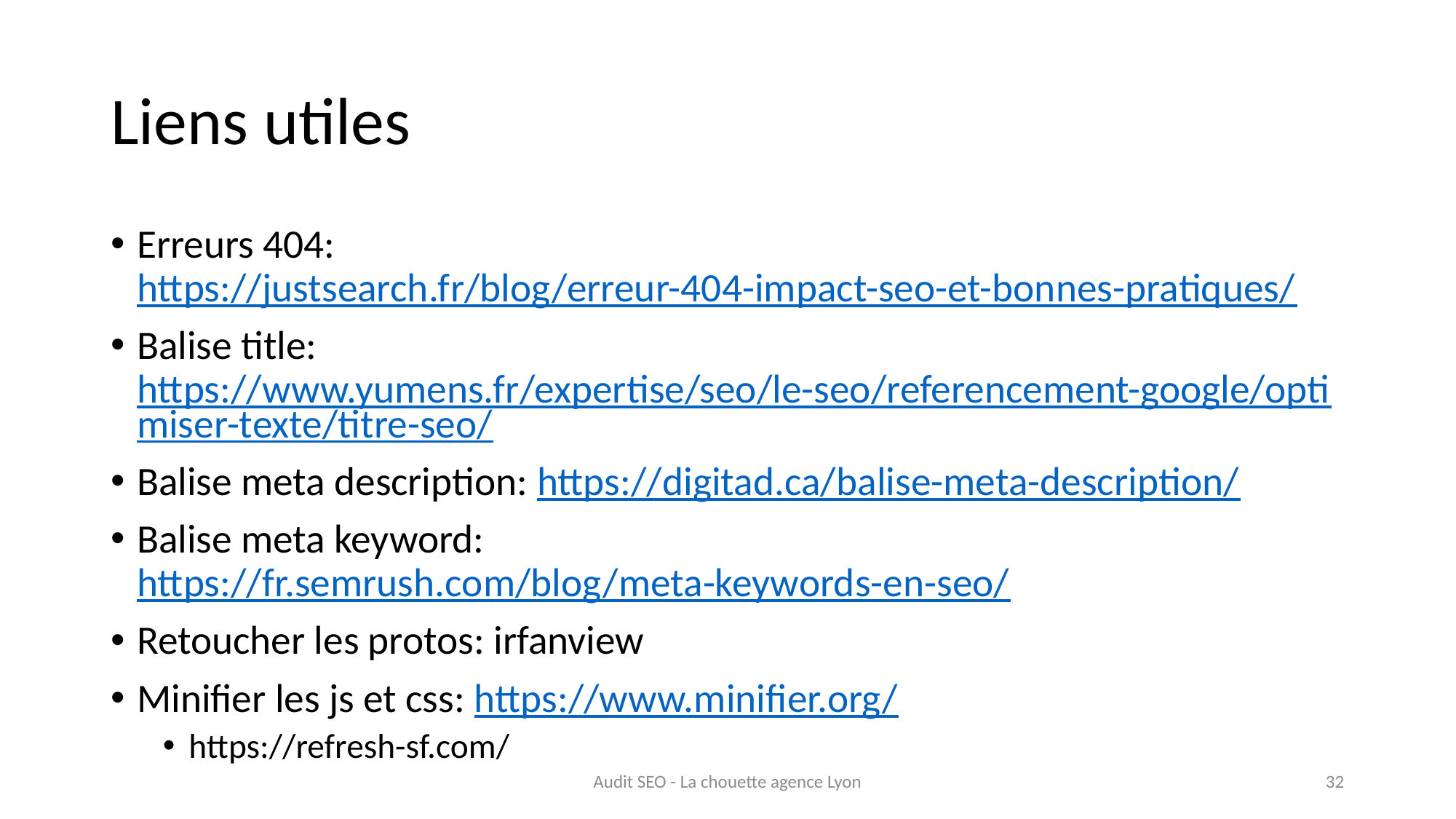

# Liens utiles
Erreurs 404: https://justsearch.fr/blog/erreur-404-impact-seo-et-bonnes-pratiques/
Balise title: https://www.yumens.fr/expertise/seo/le-seo/referencement-google/optimiser-texte/titre-seo/
Balise meta description: https://digitad.ca/balise-meta-description/
Balise meta keyword: https://fr.semrush.com/blog/meta-keywords-en-seo/
Retoucher les protos: irfanview
Minifier les js et css: https://www.minifier.org/
https://refresh-sf.com/

Audit SEO - La chouette agence Lyon
32